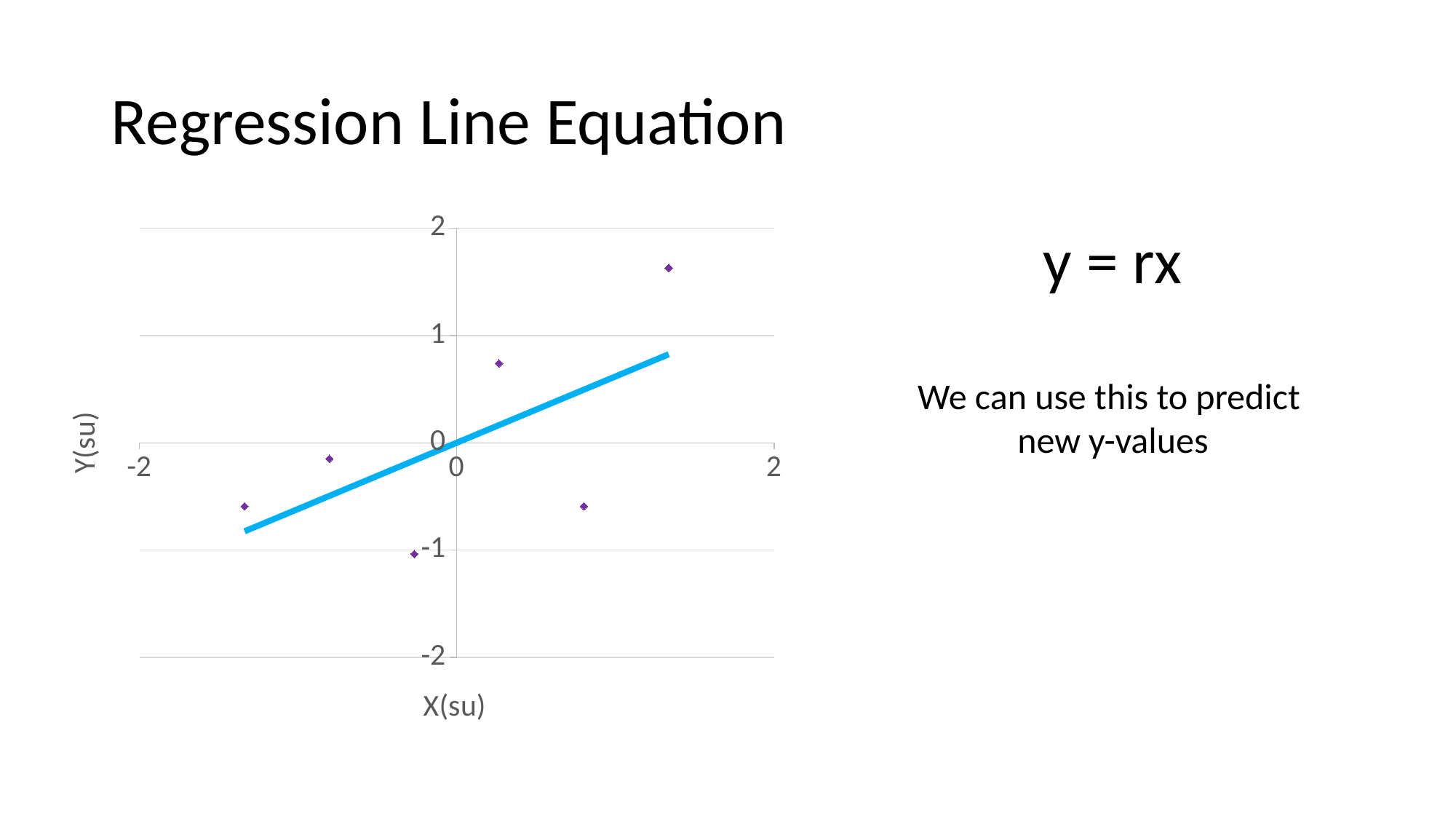

# Regression Line Equation

### Chart

| Category |  |
|---|---|
y = rx

We can use this to predict
new y-values

But they’d be in standard units